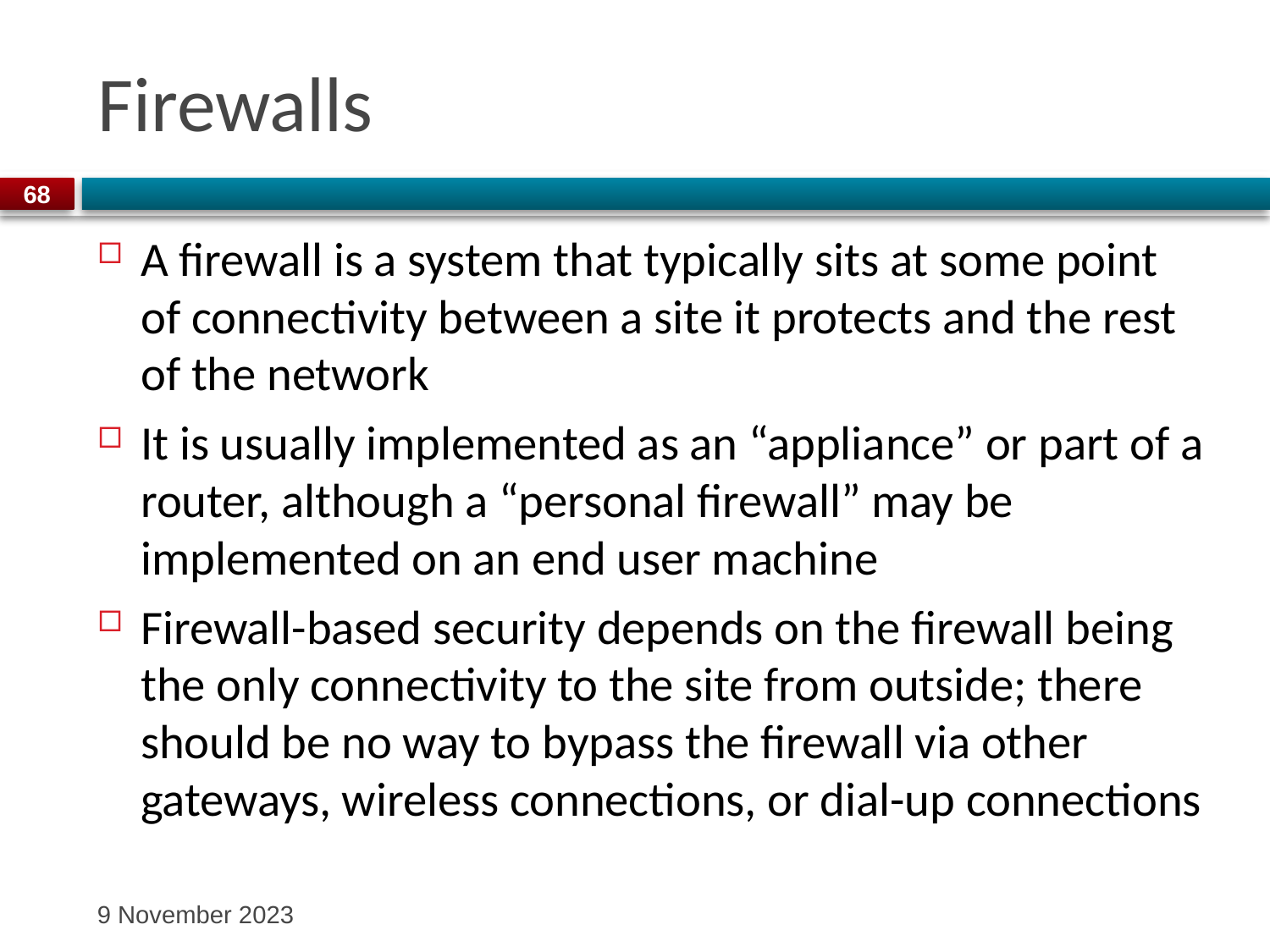

# Firewalls
68
A firewall is a system that typically sits at some point of connectivity between a site it protects and the rest of the network
It is usually implemented as an “appliance” or part of a router, although a “personal firewall” may be implemented on an end user machine
Firewall-based security depends on the firewall being the only connectivity to the site from outside; there should be no way to bypass the firewall via other gateways, wireless connections, or dial-up connections
9 November 2023